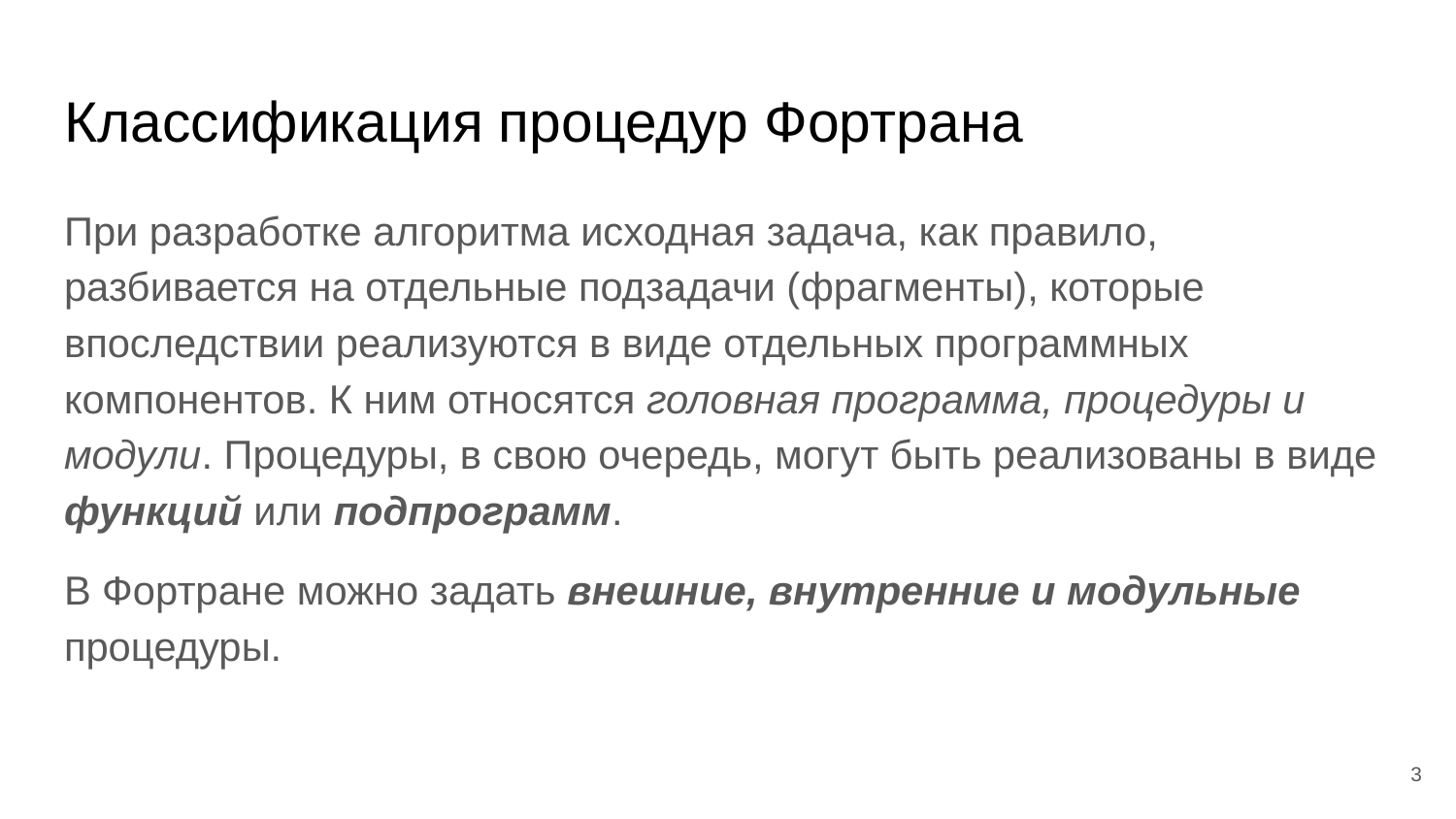

# Классификация процедур Фортрана
При разработке алгоритма исходная задача, как правило, разбивается на отдельные подзадачи (фрагменты), которые впоследствии реализуются в виде отдельных программных компонентов. К ним относятся головная программа, процедуры и модули. Процедуры, в свою очередь, могут быть реализованы в виде функций или подпрограмм.
В Фортране можно задать внешние, внутренние и модульные процедуры.
3